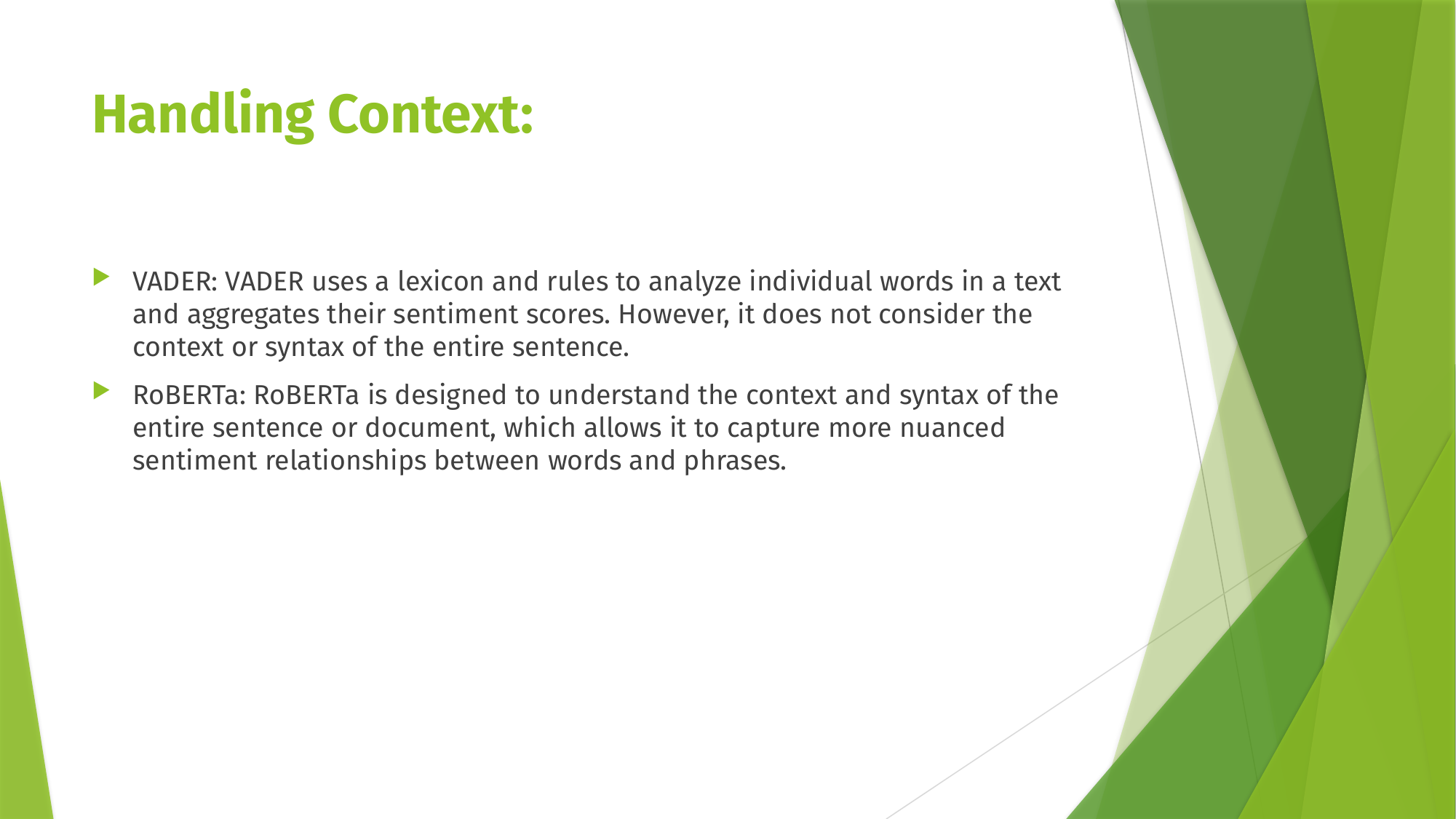

# Handling Context:
VADER: VADER uses a lexicon and rules to analyze individual words in a text and aggregates their sentiment scores. However, it does not consider the context or syntax of the entire sentence.
RoBERTa: RoBERTa is designed to understand the context and syntax of the entire sentence or document, which allows it to capture more nuanced sentiment relationships between words and phrases.